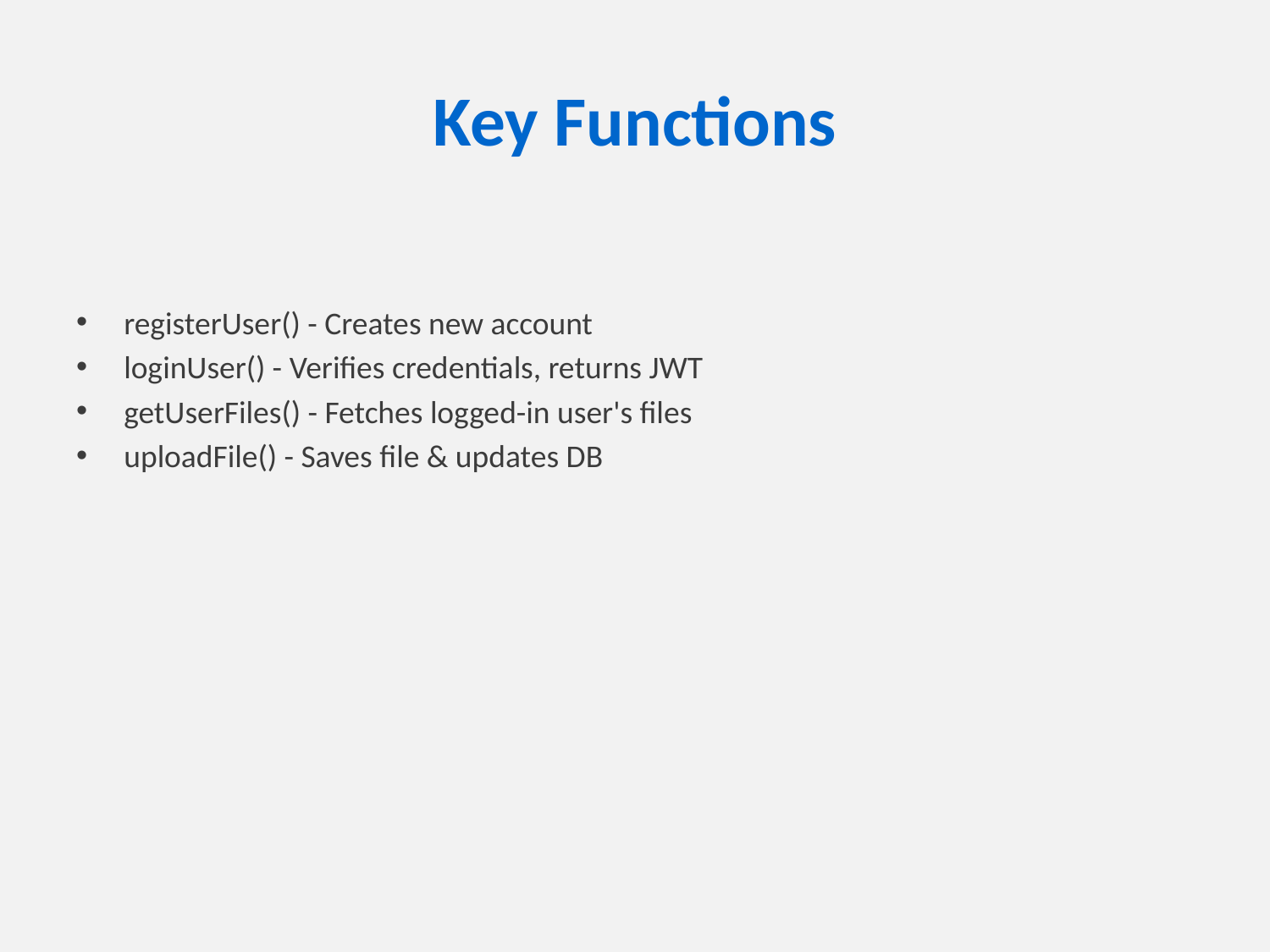

# Key Functions

registerUser() - Creates new account
loginUser() - Verifies credentials, returns JWT
getUserFiles() - Fetches logged-in user's files
uploadFile() - Saves file & updates DB